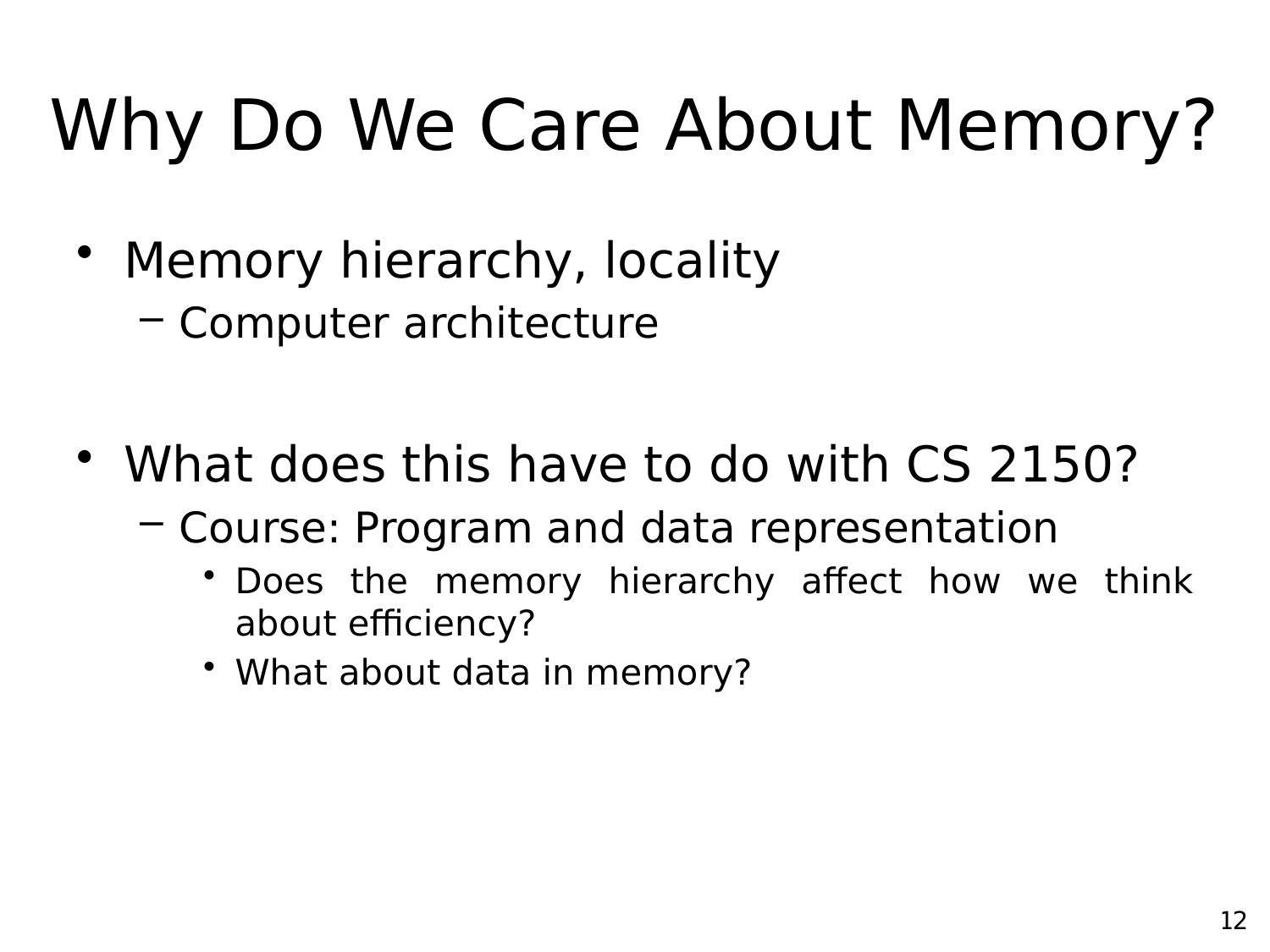

Memory hierarchy, locality
Computer architecture

What does this have to do with CS 2150?
Course: Program and data representation
Does the memory hierarchy affect how we think about efficiency?
What about data in memory?
Why Do We Care About Memory?